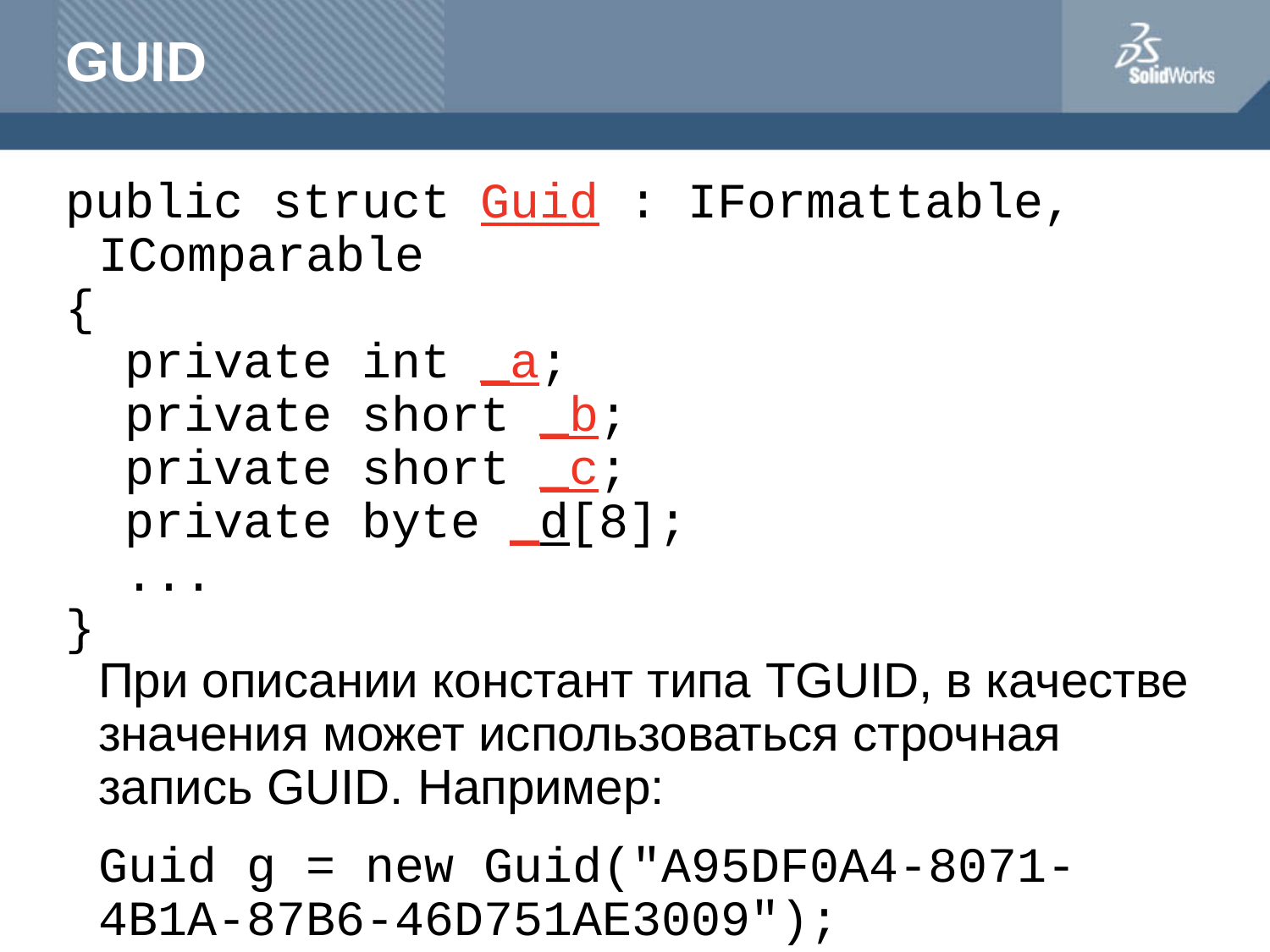

# GUID
public struct Guid : IFormattable, IComparable
{
  private int _a;
  private short _b;
  private short _c;
  private byte _d[8];
  ...
}
	При описании констант типа TGUID, в качестве значения может использоваться строчная запись GUID. Например:
	Guid g = new Guid("A95DF0A4-8071-4B1A-87B6-46D751AE3009");